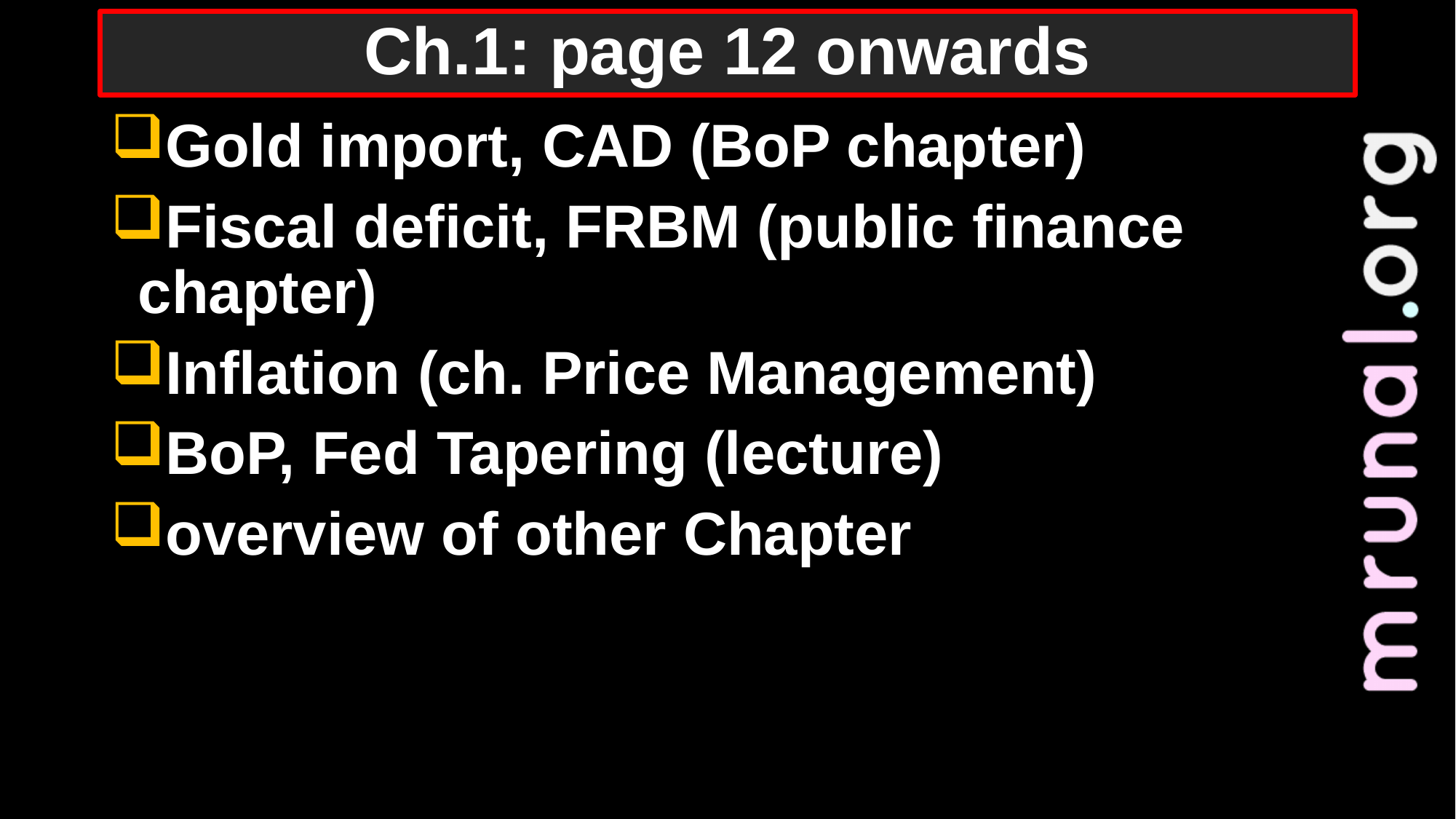

# Ch.1: page 12 onwards
Gold import, CAD (BoP chapter)
Fiscal deficit, FRBM (public finance chapter)
Inflation (ch. Price Management)
BoP, Fed Tapering (lecture)
overview of other Chapter